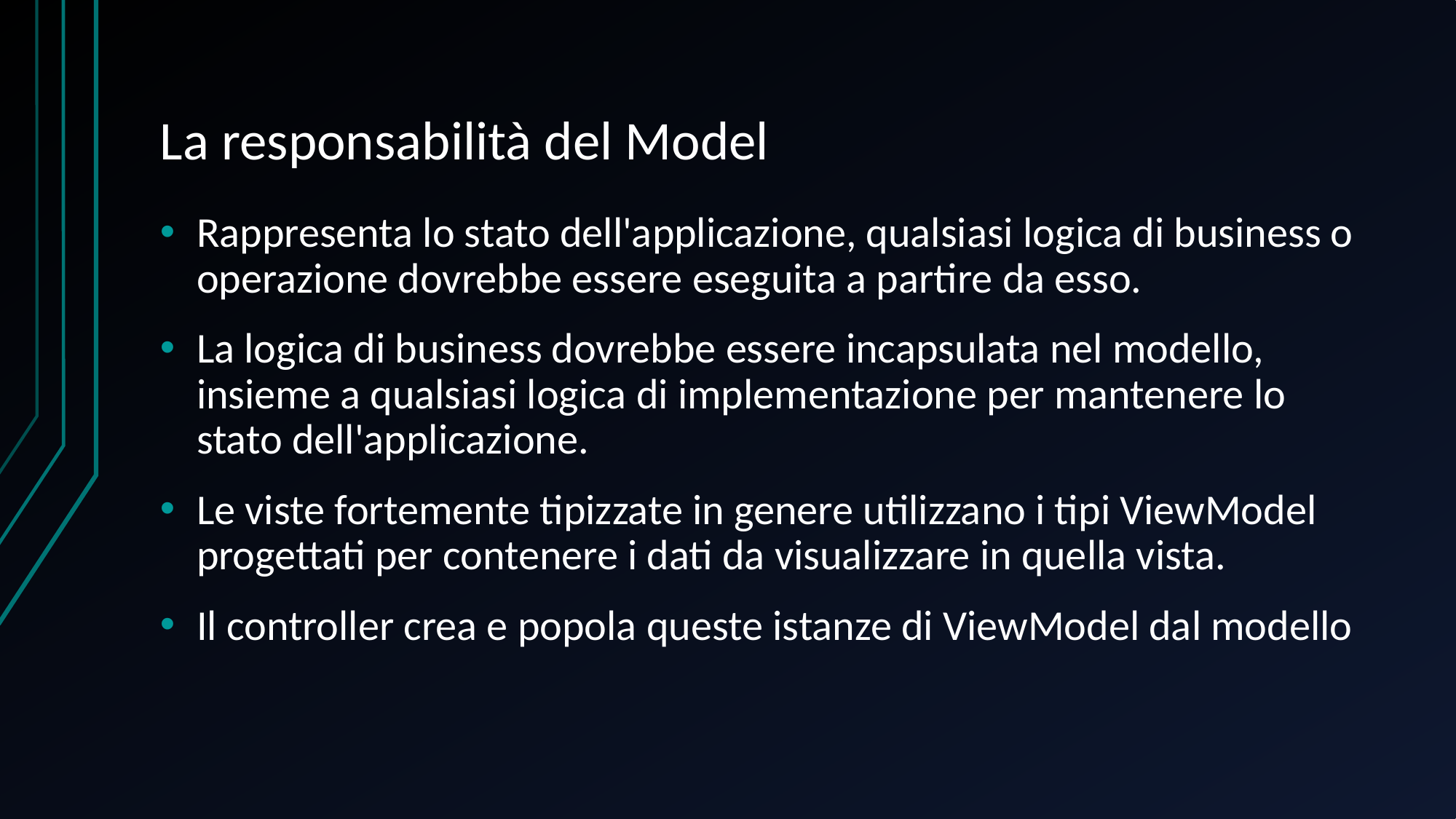

# La responsabilità del Model
Rappresenta lo stato dell'applicazione, qualsiasi logica di business o operazione dovrebbe essere eseguita a partire da esso.
La logica di business dovrebbe essere incapsulata nel modello, insieme a qualsiasi logica di implementazione per mantenere lo stato dell'applicazione.
Le viste fortemente tipizzate in genere utilizzano i tipi ViewModel progettati per contenere i dati da visualizzare in quella vista.
Il controller crea e popola queste istanze di ViewModel dal modello